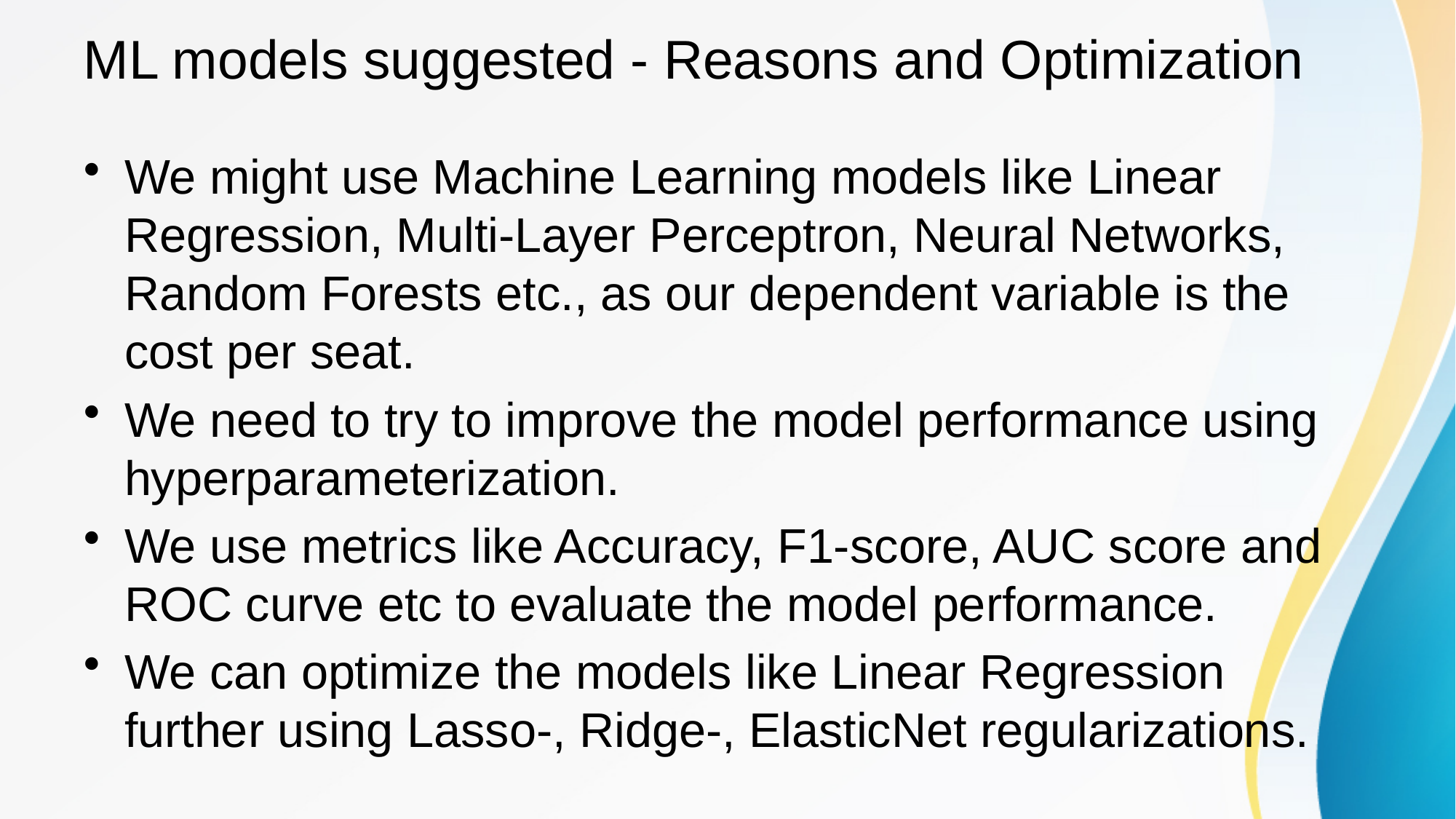

# ML models suggested - Reasons and Optimization
We might use Machine Learning models like Linear Regression, Multi-Layer Perceptron, Neural Networks, Random Forests etc., as our dependent variable is the cost per seat.
We need to try to improve the model performance using hyperparameterization.
We use metrics like Accuracy, F1-score, AUC score and ROC curve etc to evaluate the model performance.
We can optimize the models like Linear Regression further using Lasso-, Ridge-, ElasticNet regularizations.